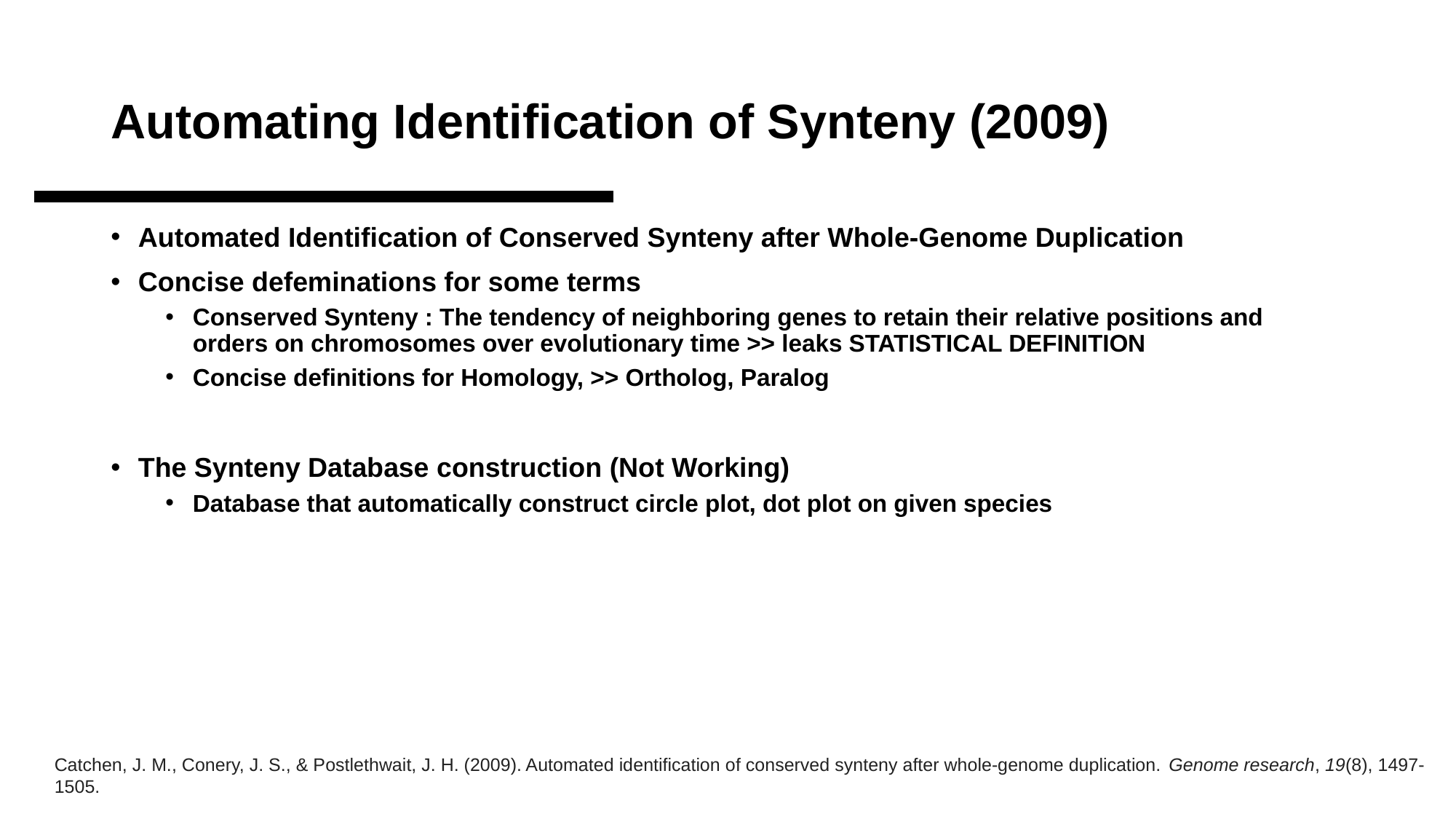

# Automating Identification of Synteny (2009)
Automated Identification of Conserved Synteny after Whole-Genome Duplication
Concise defeminations for some terms
Conserved Synteny : The tendency of neighboring genes to retain their relative positions and orders on chromosomes over evolutionary time >> leaks STATISTICAL DEFINITION
Concise definitions for Homology, >> Ortholog, Paralog

The Synteny Database construction (Not Working)
Database that automatically construct circle plot, dot plot on given species

Catchen, J. M., Conery, J. S., & Postlethwait, J. H. (2009). Automated identification of conserved synteny after whole-genome duplication. Genome research, 19(8), 1497-1505.